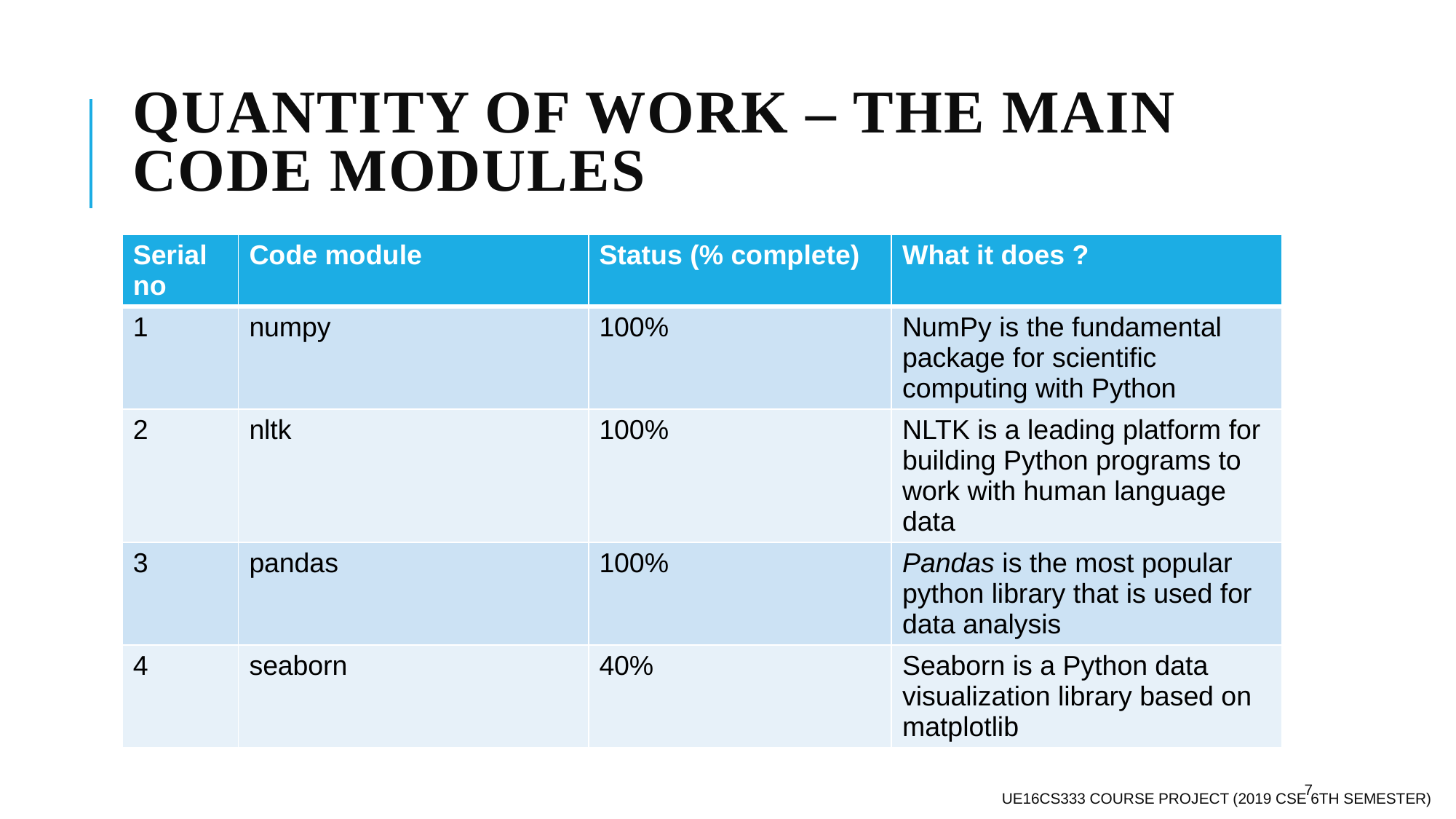

# Quantity of work – the main code modules
| Serial no | Code module | Status (% complete) | What it does ? |
| --- | --- | --- | --- |
| 1 | numpy | 100% | NumPy is the fundamental package for scientific computing with Python |
| 2 | nltk | 100% | NLTK is a leading platform for building Python programs to work with human language data |
| 3 | pandas | 100% | Pandas is the most popular python library that is used for data analysis |
| 4 | seaborn | 40% | Seaborn is a Python data visualization library based on matplotlib |
7
UE16CS333 course project (2019 CSE 6th Semester)